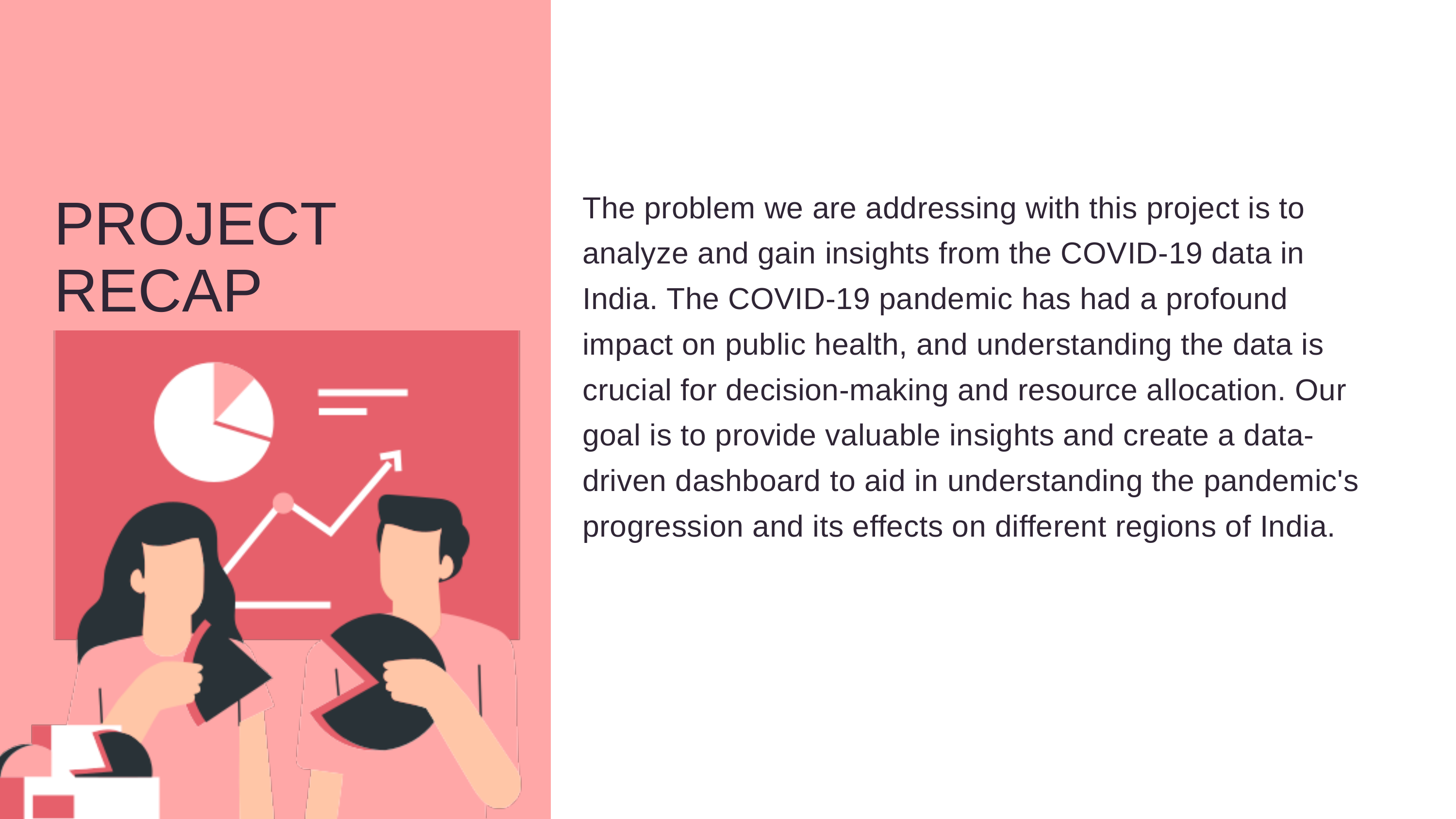

The problem we are addressing with this project is to analyze and gain insights from the COVID-19 data in India. The COVID-19 pandemic has had a profound impact on public health, and understanding the data is crucial for decision-making and resource allocation. Our goal is to provide valuable insights and create a data-driven dashboard to aid in understanding the pandemic's progression and its effects on different regions of India.
PROJECT
RECAP